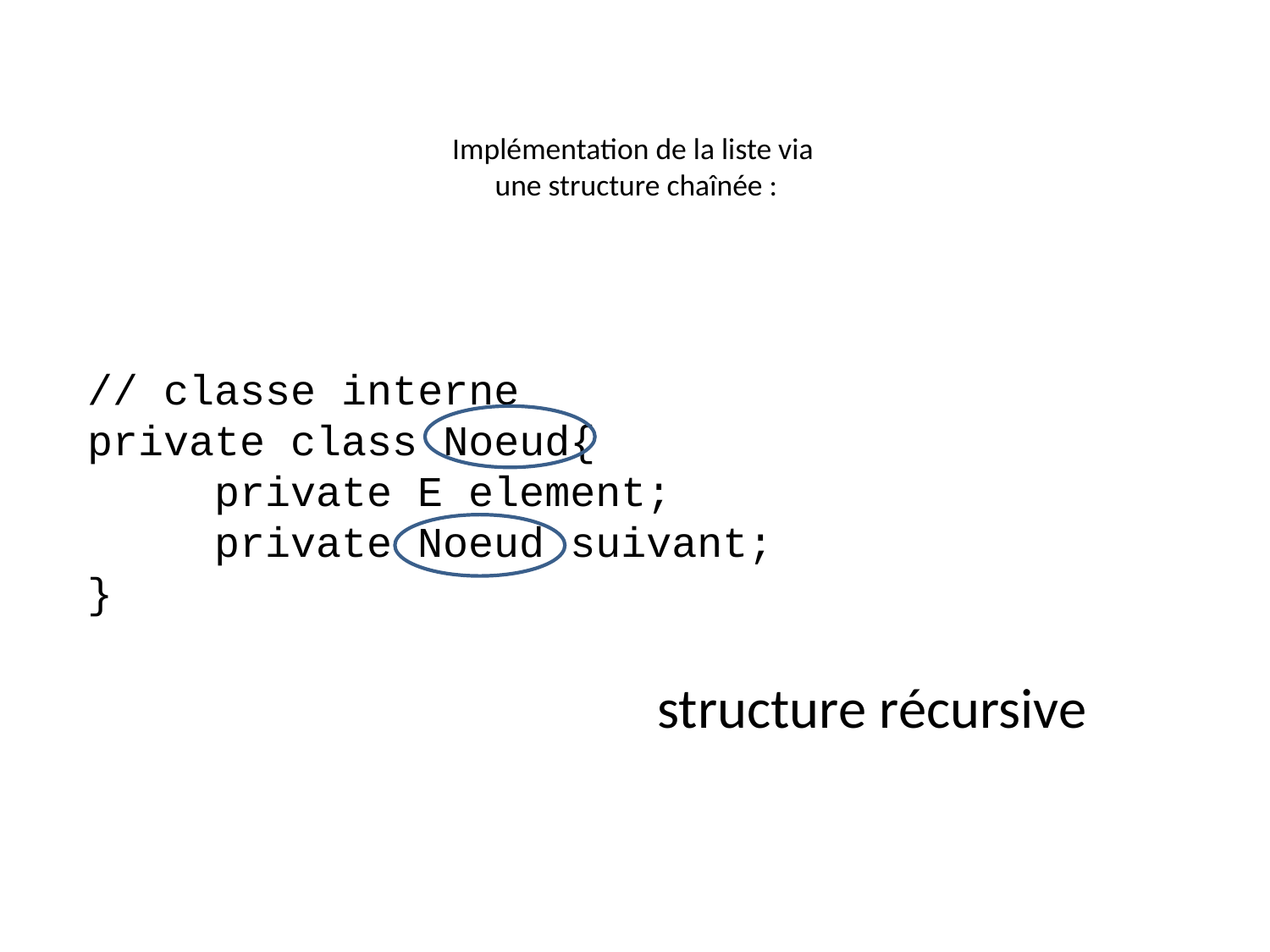

# Implémentation de la liste via une structure chaînée :

// classe interne
private class Noeud{
	private E element;
	private Noeud suivant;
}

structure récursive